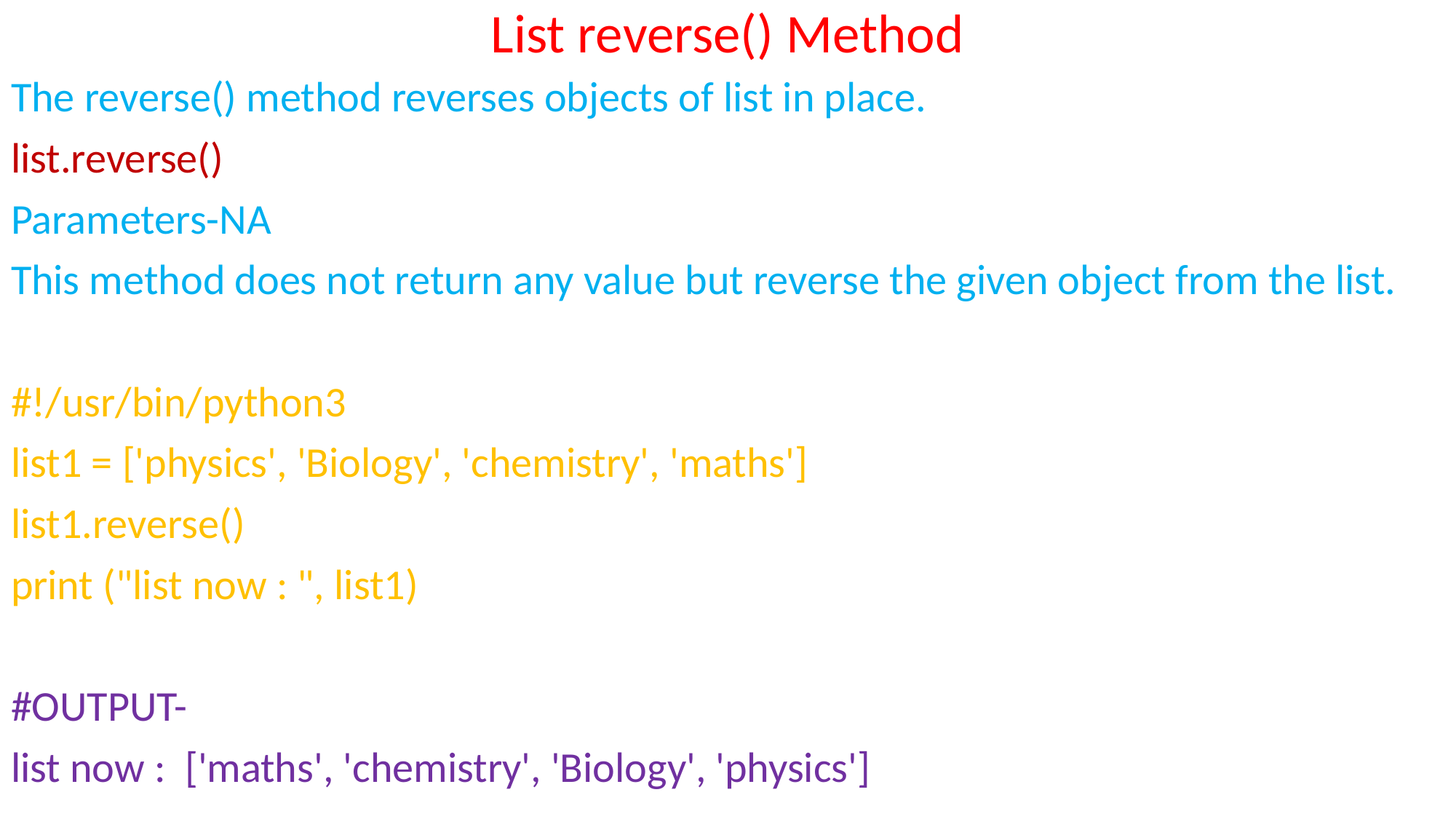

# List reverse() Method
The reverse() method reverses objects of list in place.
list.reverse()
Parameters-NA
This method does not return any value but reverse the given object from the list.

#!/usr/bin/python3
list1 = ['physics', 'Biology', 'chemistry', 'maths']
list1.reverse()
print ("list now : ", list1)

#OUTPUT-
list now :  ['maths', 'chemistry', 'Biology', 'physics']